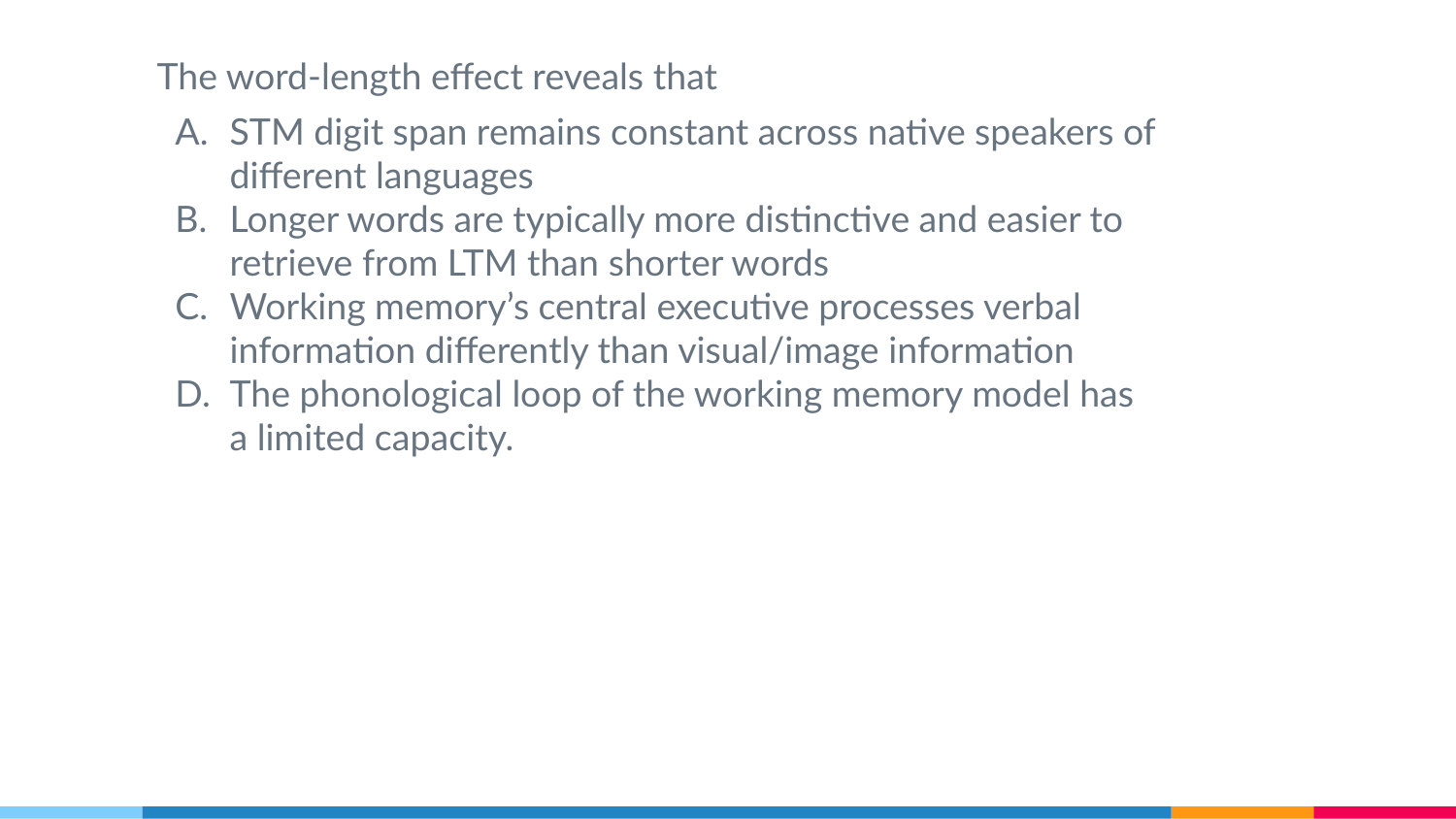

The word-length effect reveals that
STM digit span remains constant across native speakers of different languages
Longer words are typically more distinctive and easier to retrieve from LTM than shorter words
Working memory’s central executive processes verbal information differently than visual/image information
The phonological loop of the working memory model has a limited capacity.